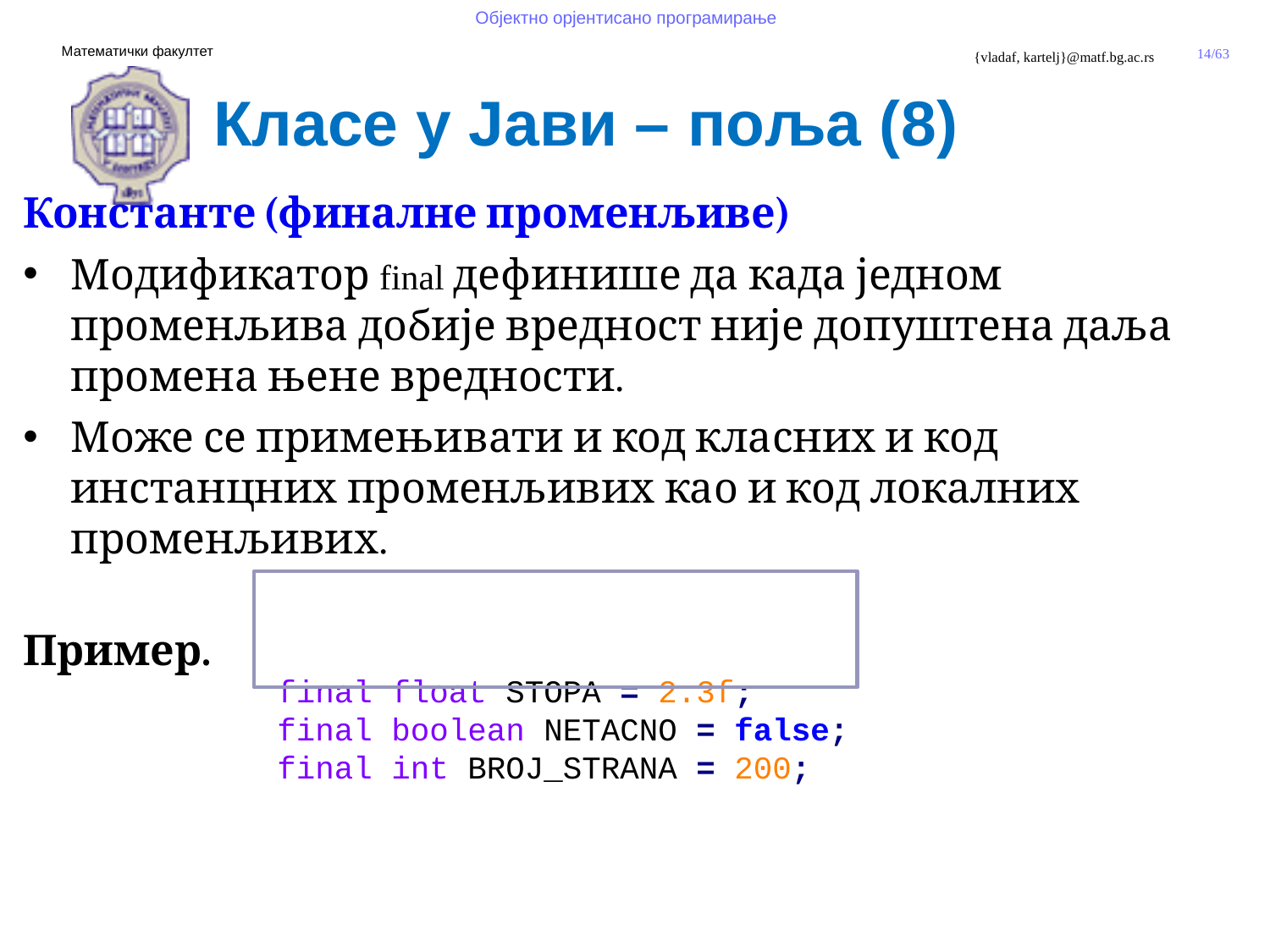

Класе у Јави – поља (8)
Константе (финалне променљиве)
Модификатор final дефинише да када једном променљива добије вредност није допуштена даља промена њене вредности.
Може се примењивати и код класних и код инстанцних променљивих као и код локалних променљивих.

Пример.
                	final float STOPA = 2.3f;
		final boolean NETACNO = false;
		final int BROJ_STRANA = 200;